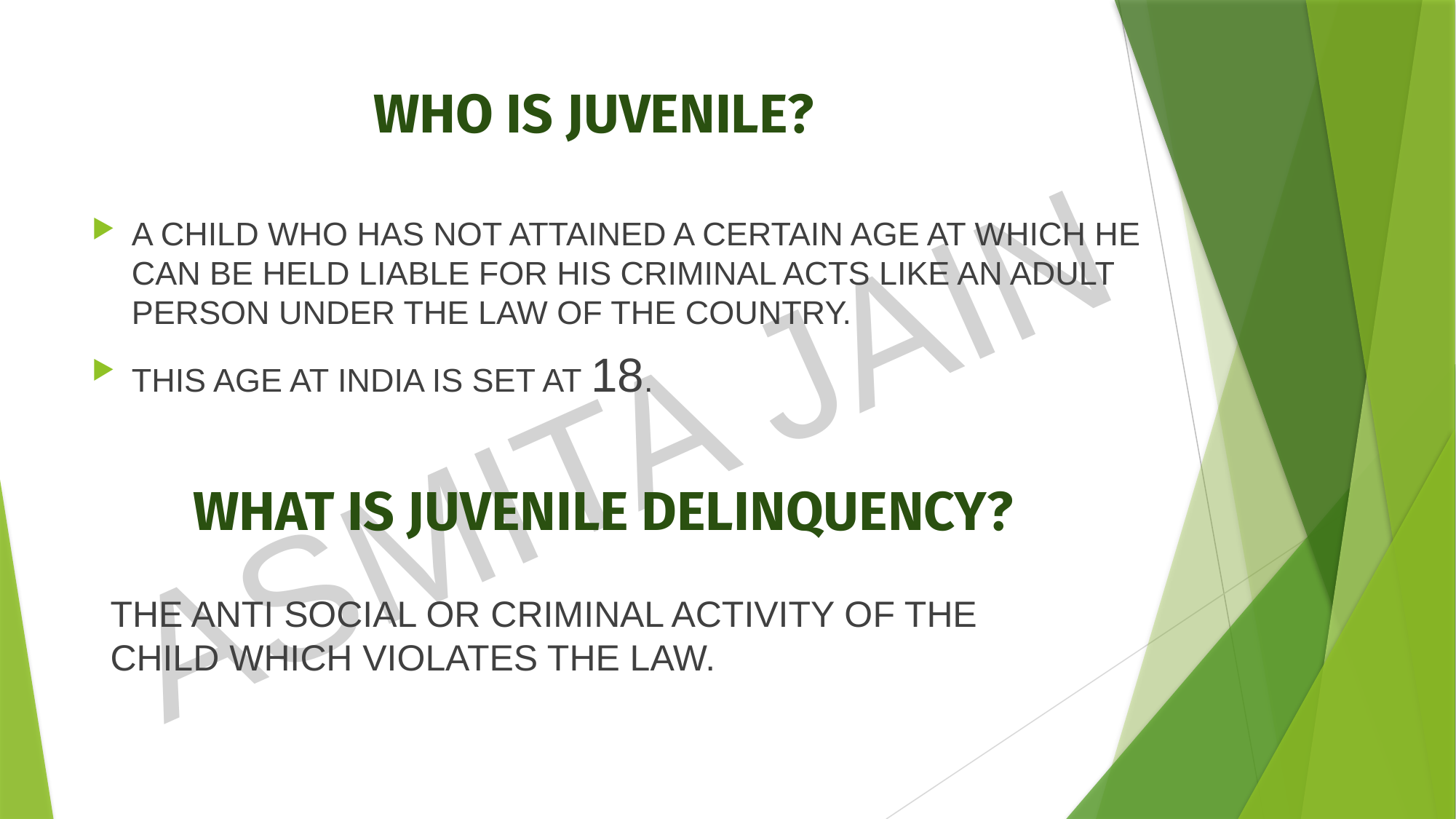

# WHO IS JUVENILE?
A CHILD WHO HAS NOT ATTAINED A CERTAIN AGE AT WHICH HE CAN BE HELD LIABLE FOR HIS CRIMINAL ACTS LIKE AN ADULT PERSON UNDER THE LAW OF THE COUNTRY.
THIS AGE AT INDIA IS SET AT 18.
WHAT IS JUVENILE DELINQUENCY?
THE ANTI SOCIAL OR CRIMINAL ACTIVITY OF THE CHILD WHICH VIOLATES THE LAW.